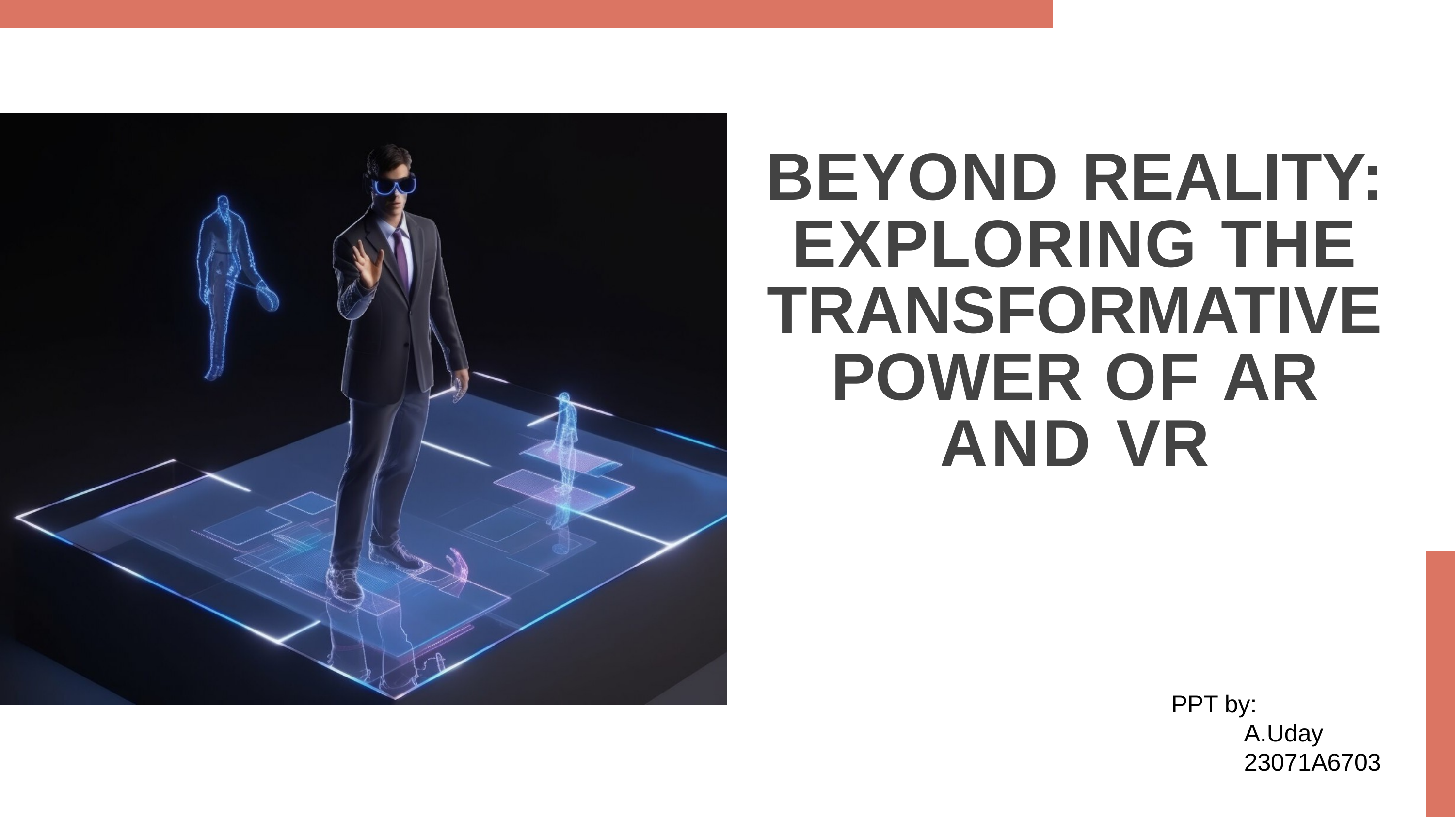

BEYOND REALITY: EXPLORING THE TRANSFORMATIVE POWER OF AR AND VR
PPT by:
	A.Uday
	23071A6703